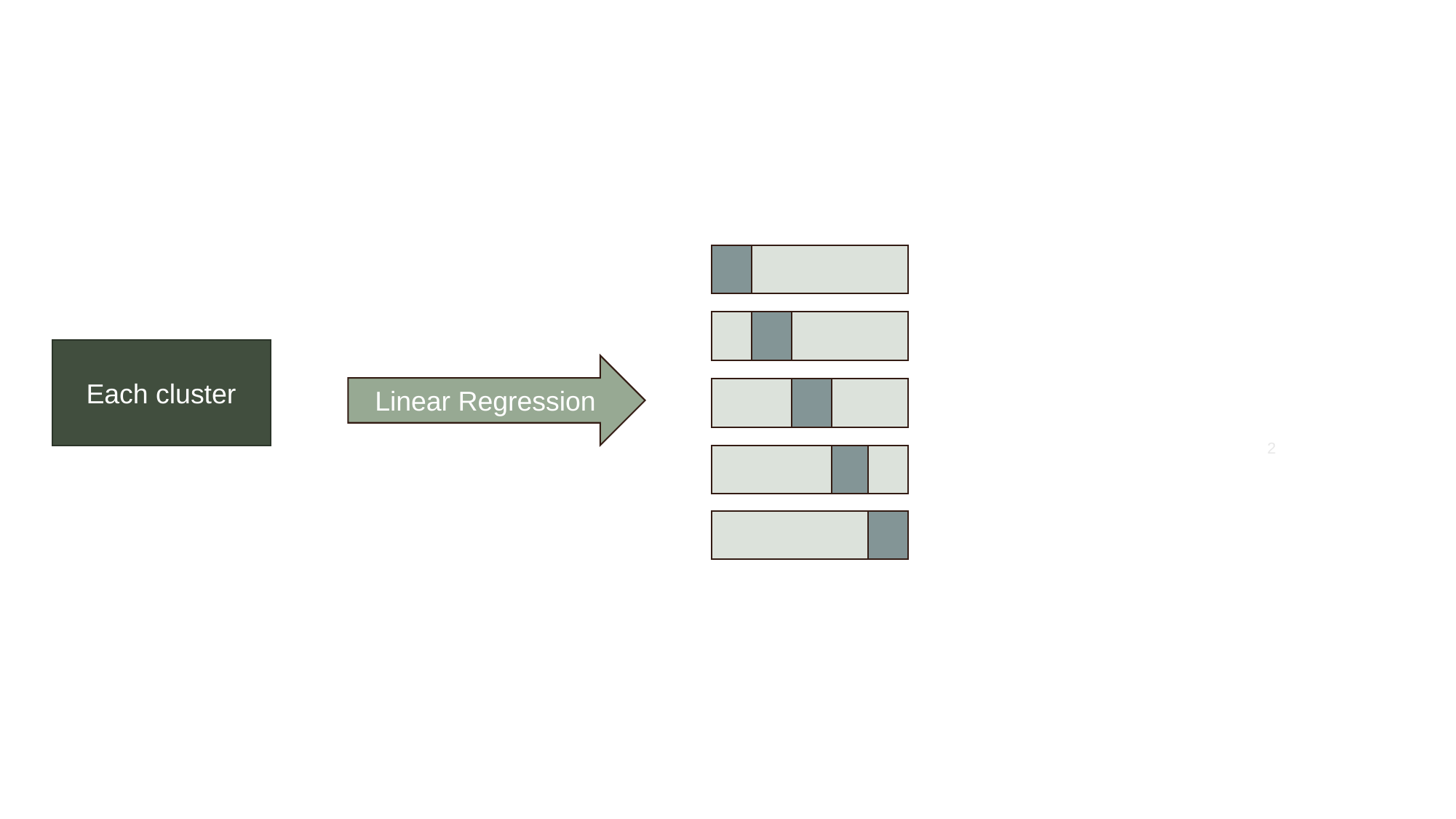

Global median Coefficient Value
+
R2
Each cluster
Linear Regression